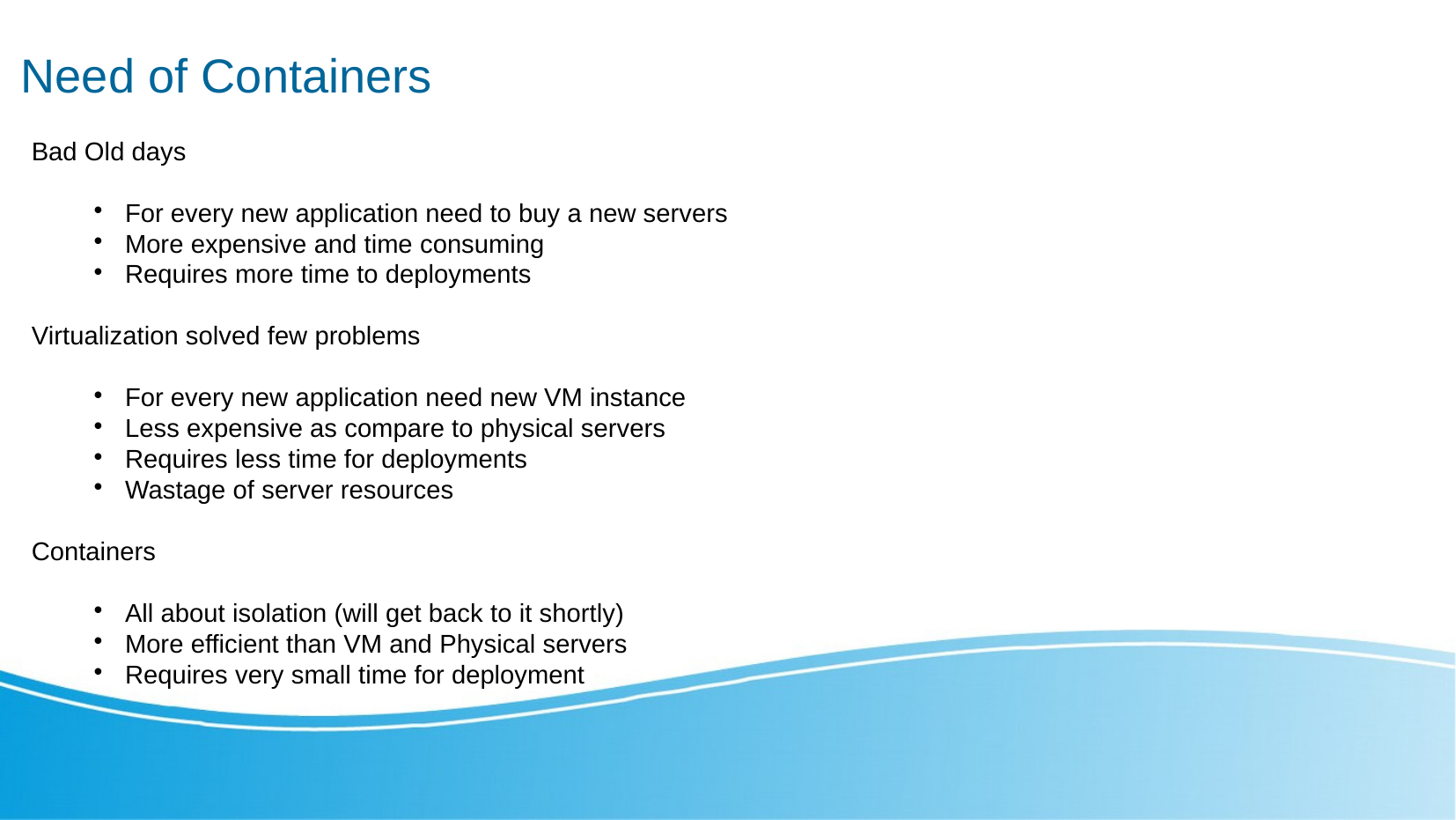

Need of Containers
Bad Old days

For every new application need to buy a new servers
More expensive and time consuming
Requires more time to deployments

Virtualization solved few problems

For every new application need new VM instance
Less expensive as compare to physical servers
Requires less time for deployments
Wastage of server resources

Containers

All about isolation (will get back to it shortly)
More efficient than VM and Physical servers
Requires very small time for deployment